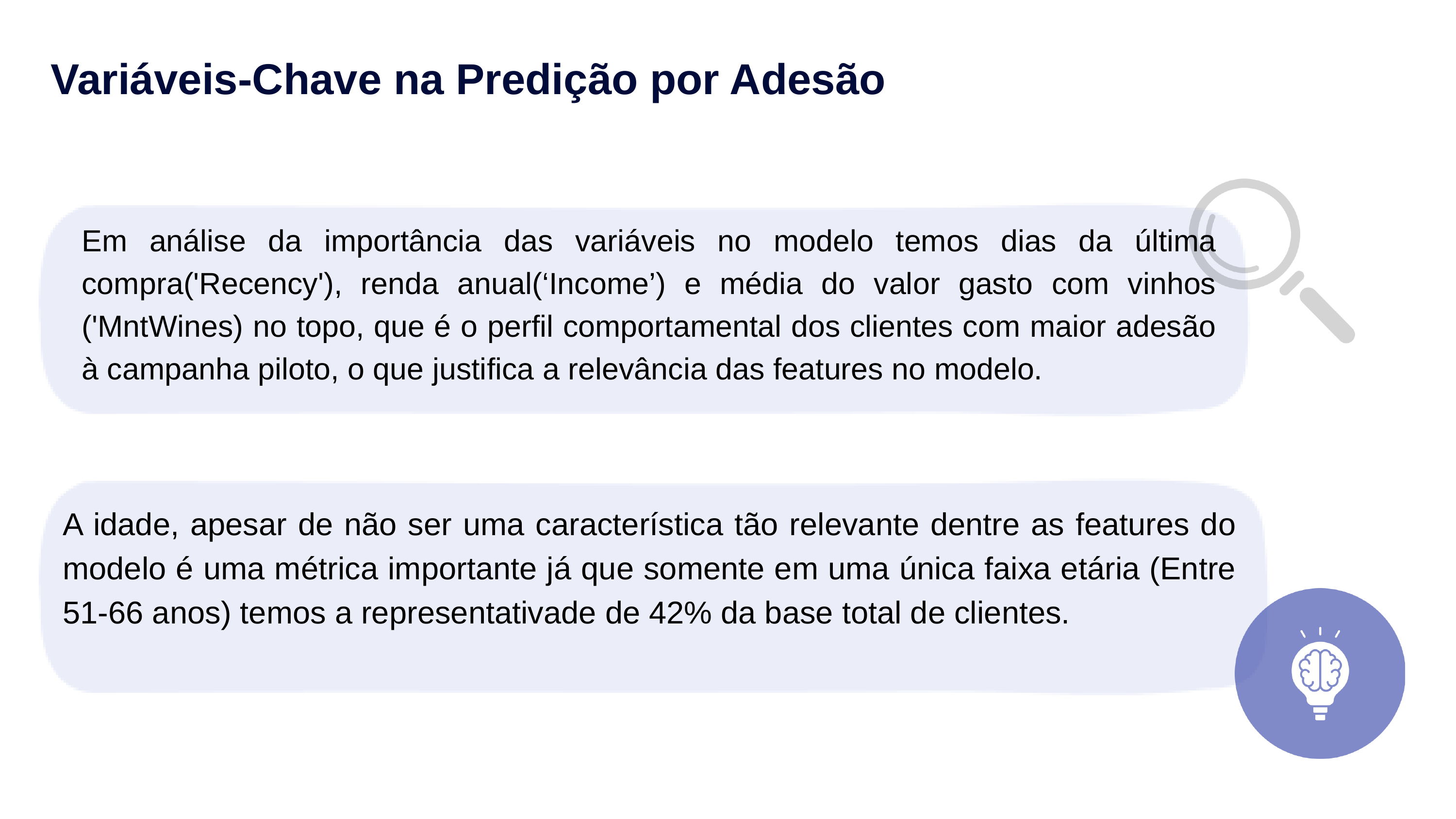

Variáveis-Chave na Predição por Adesão

Em análise da importância das variáveis no modelo temos dias da última compra('Recency'), renda anual(‘Income’) e média do valor gasto com vinhos ('MntWines) no topo, que é o perfil comportamental dos clientes com maior adesão à campanha piloto, o que justifica a relevância das features no modelo.

A idade, apesar de não ser uma característica tão relevante dentre as features do modelo é uma métrica importante já que somente em uma única faixa etária (Entre 51-66 anos) temos a representativade de 42% da base total de clientes.